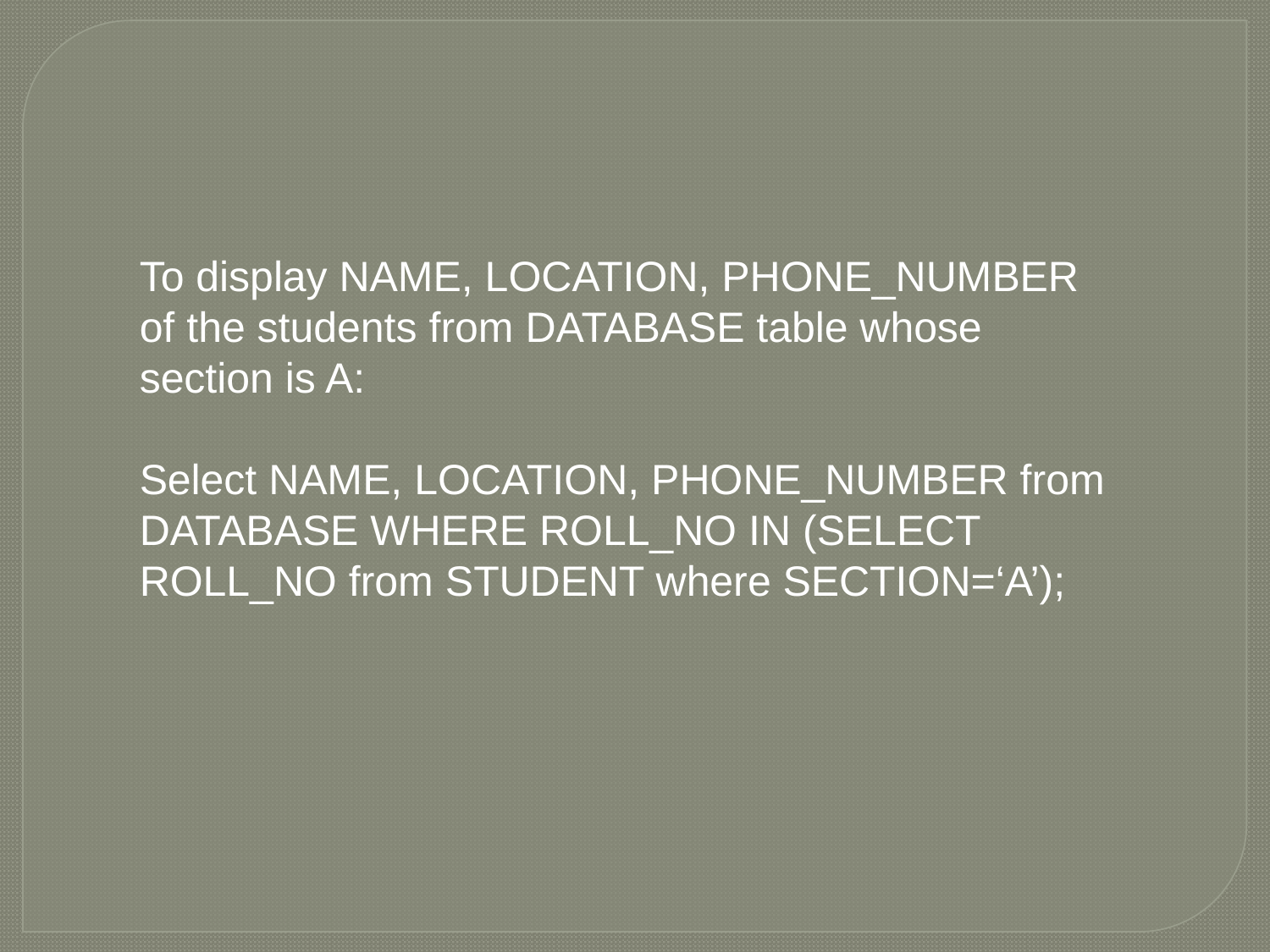

To display NAME, LOCATION, PHONE_NUMBER of the students from DATABASE table whose section is A:

Select NAME, LOCATION, PHONE_NUMBER from DATABASE WHERE ROLL_NO IN (SELECT ROLL_NO from STUDENT where SECTION=‘A’);